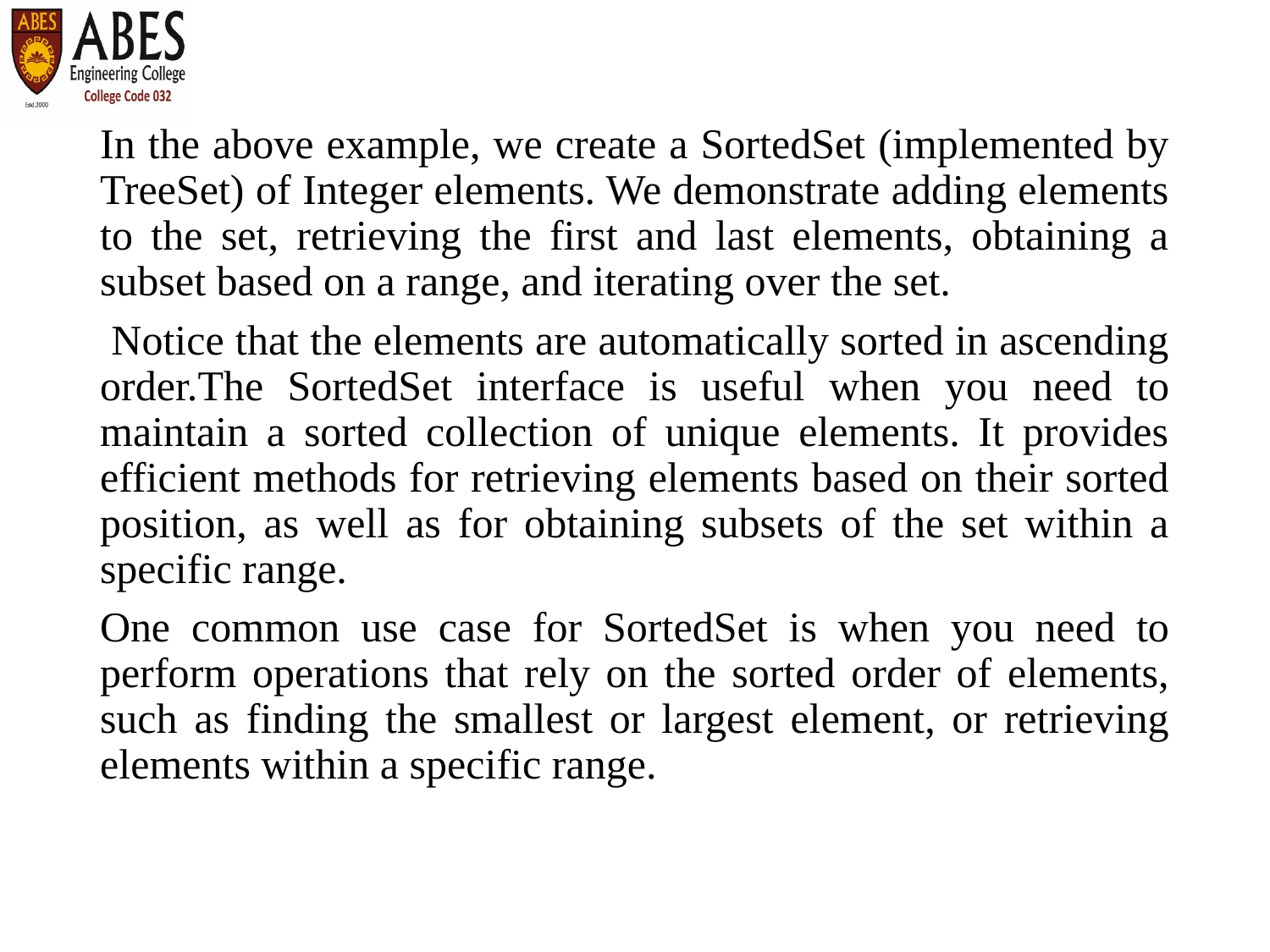

In the above example, we create a SortedSet (implemented by TreeSet) of Integer elements. We demonstrate adding elements to the set, retrieving the first and last elements, obtaining a subset based on a range, and iterating over the set.
 Notice that the elements are automatically sorted in ascending order.The SortedSet interface is useful when you need to maintain a sorted collection of unique elements. It provides efficient methods for retrieving elements based on their sorted position, as well as for obtaining subsets of the set within a specific range.
One common use case for SortedSet is when you need to perform operations that rely on the sorted order of elements, such as finding the smallest or largest element, or retrieving elements within a specific range.